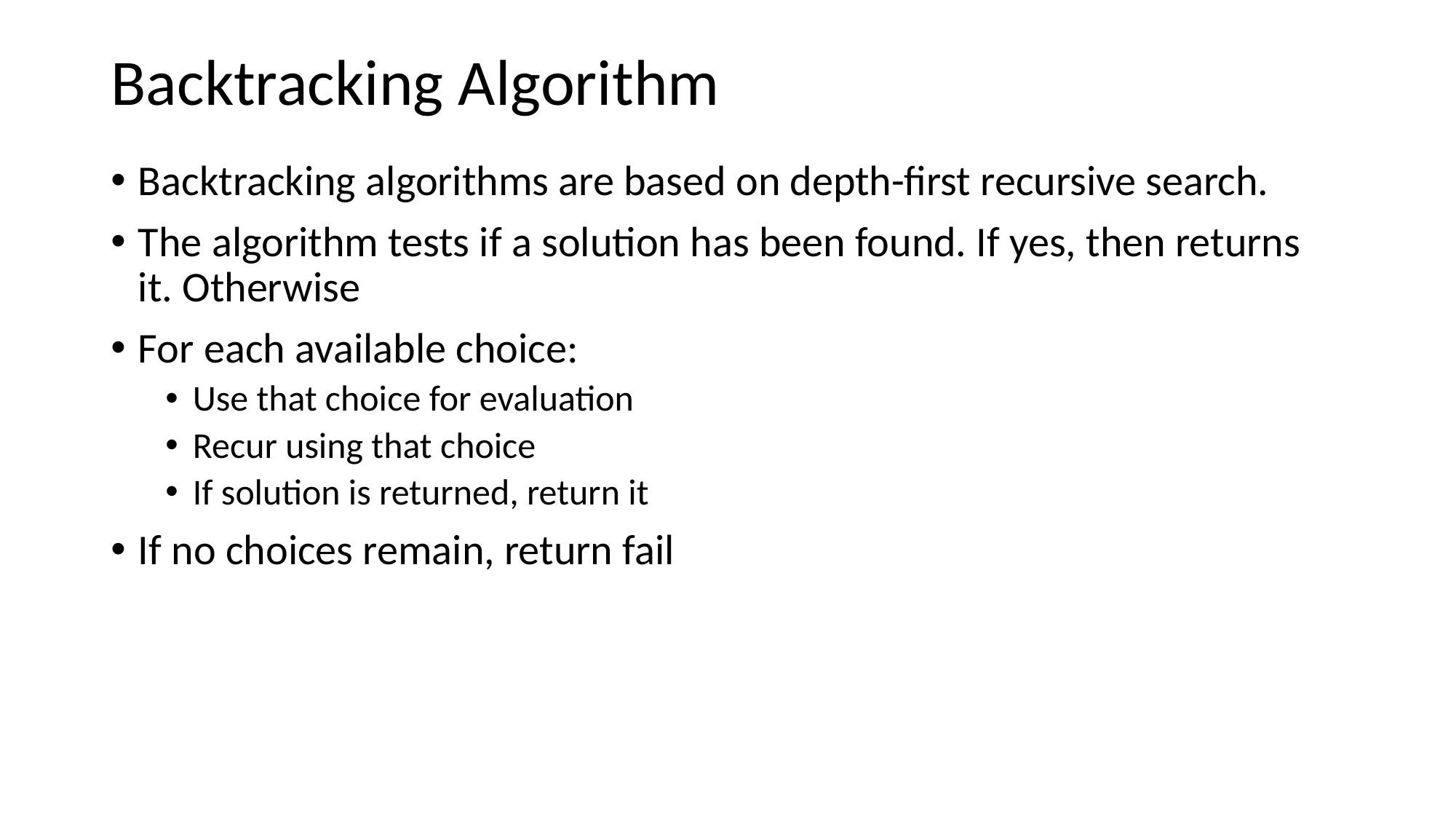

# Backtracking Algorithm
Backtracking algorithms are based on depth-first recursive search.
The algorithm tests if a solution has been found. If yes, then returns it. Otherwise
For each available choice:
Use that choice for evaluation
Recur using that choice
If solution is returned, return it
If no choices remain, return fail